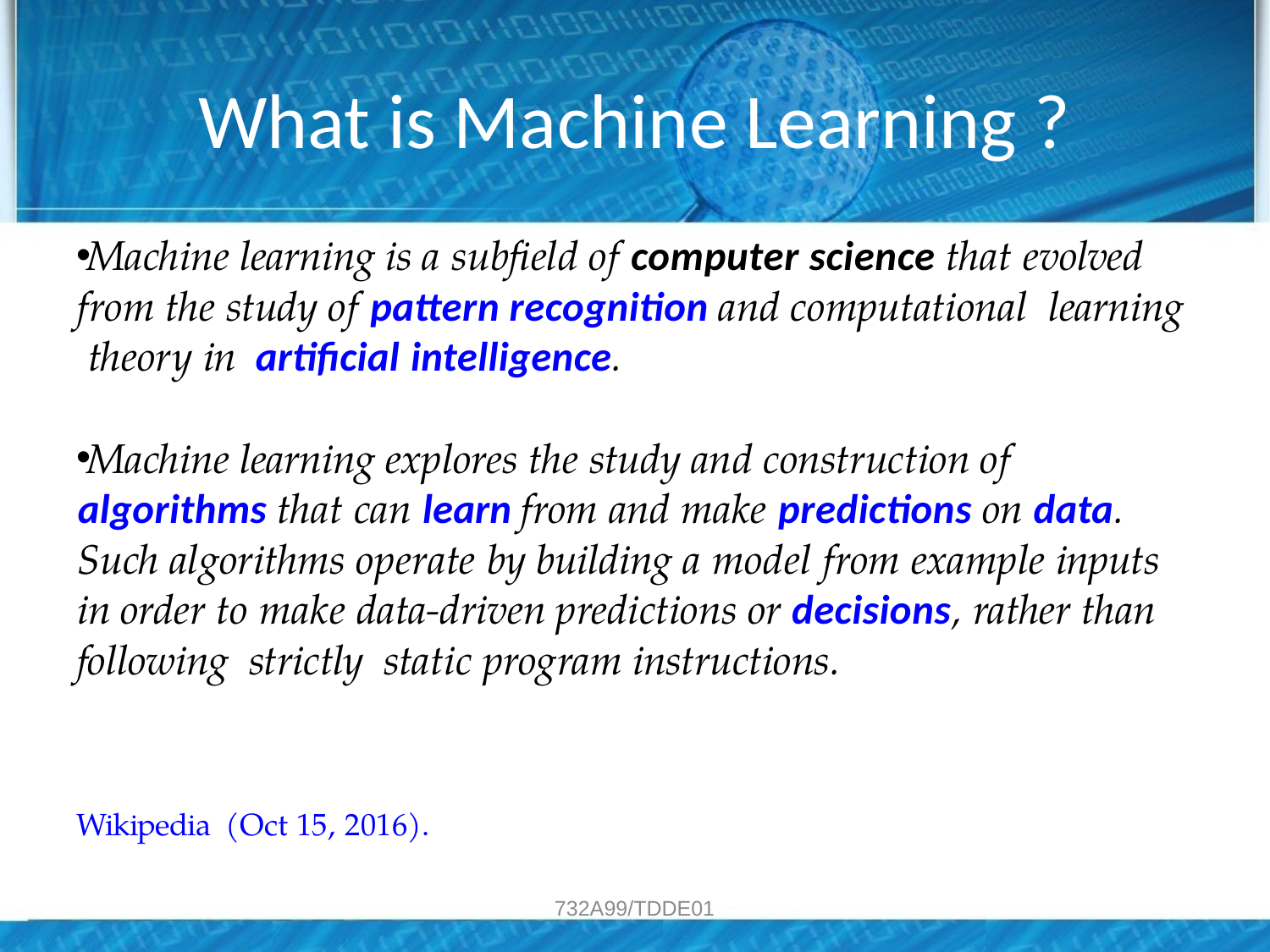

# What is Machine Learning ?
Machine learning is a subfield of computer science that evolved  from the study of pattern recognition and computational  learning  theory in  artificial intelligence.

Machine learning explores the study and construction of  algorithms that can learn from and make predictions on data.  Such algorithms operate by building a model from example inputs  in order to make data-driven predictions or decisions, rather than  following  strictly  static program instructions.

Wikipedia  (Oct 15, 2016).

732A99/TDDE01